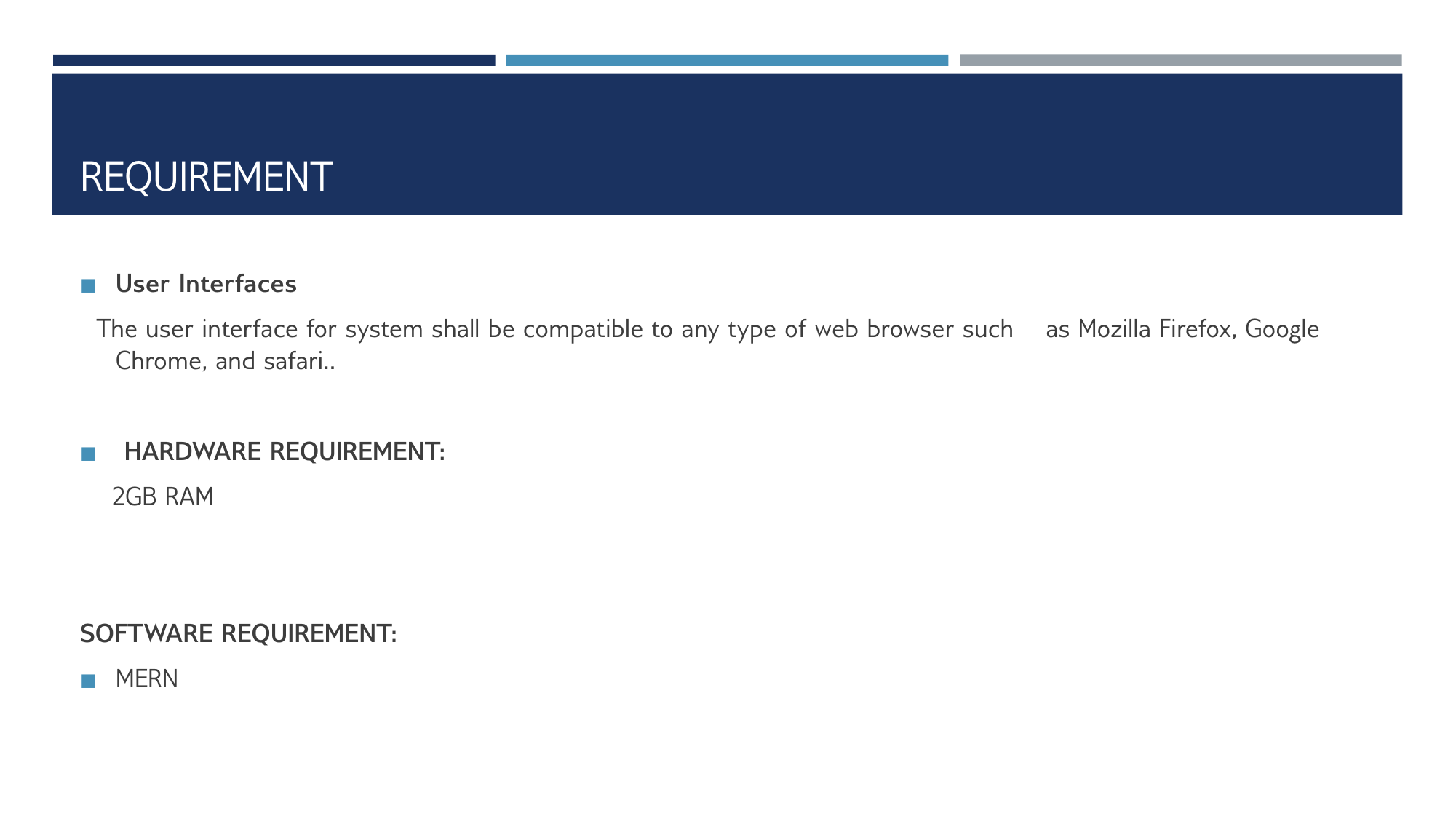

# REQUIREMENT
User Interfaces
  The user interface for system shall be compatible to any type of web browser such    as Mozilla Firefox, Google Chrome, and safari..

 HARDWARE REQUIREMENT:
    2GB RAM

SOFTWARE REQUIREMENT:
MERN